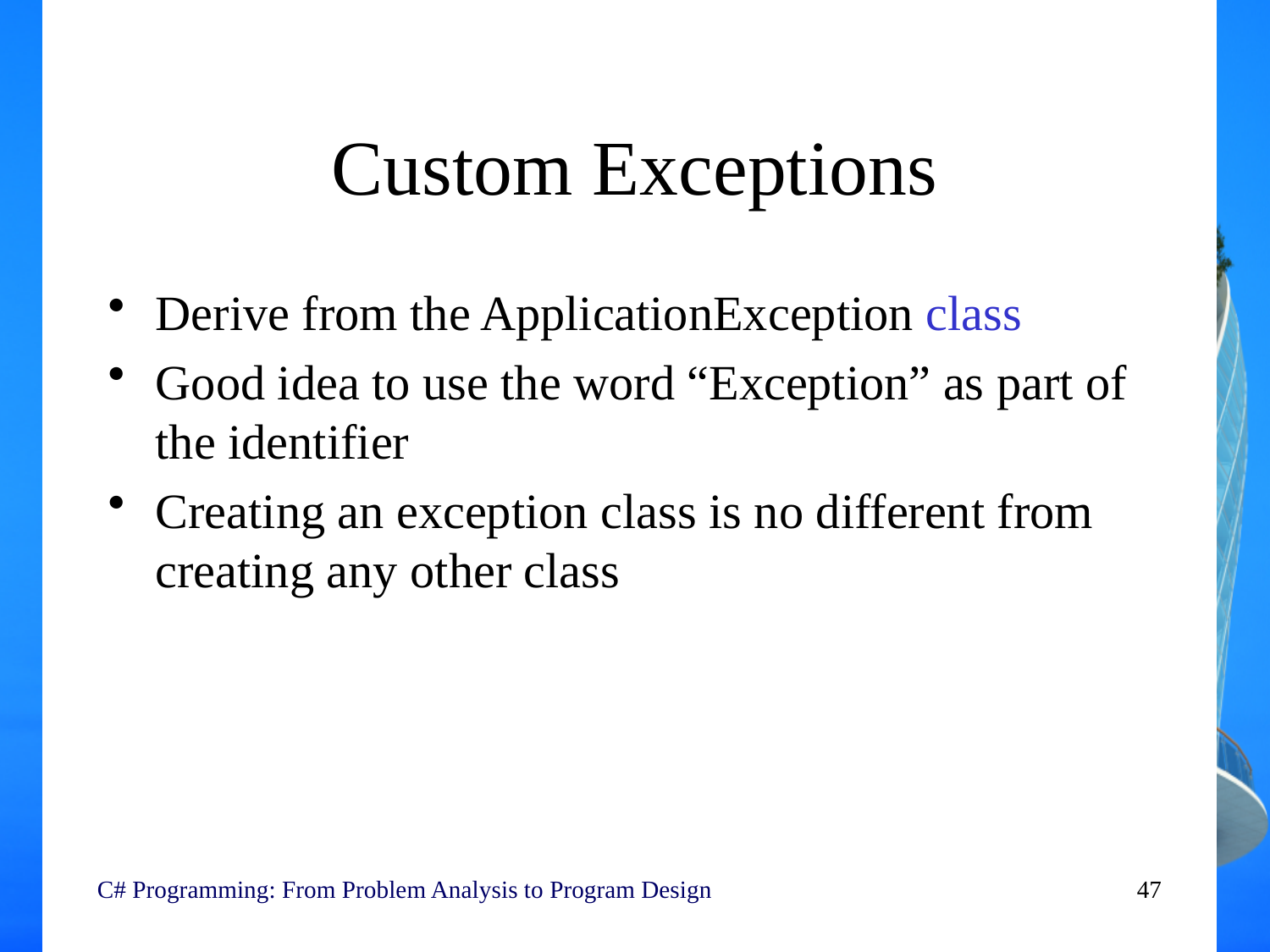

# Custom Exceptions
Derive from the ApplicationException class
Good idea to use the word “Exception” as part of the identifier
Creating an exception class is no different from creating any other class

C# Programming: From Problem Analysis to Program Design

47